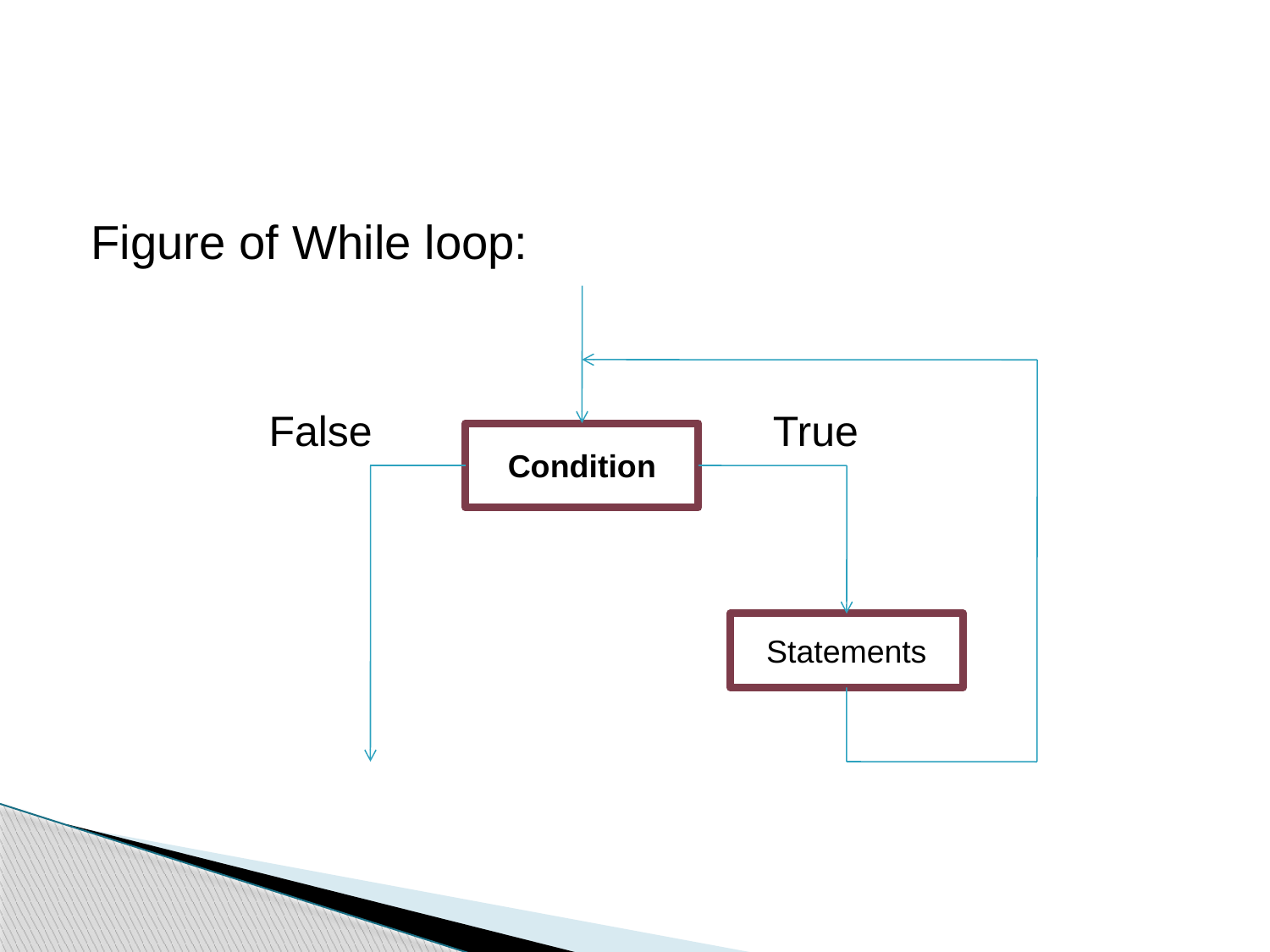

#
Figure of While loop:

               False                                  True

Condition
Statements